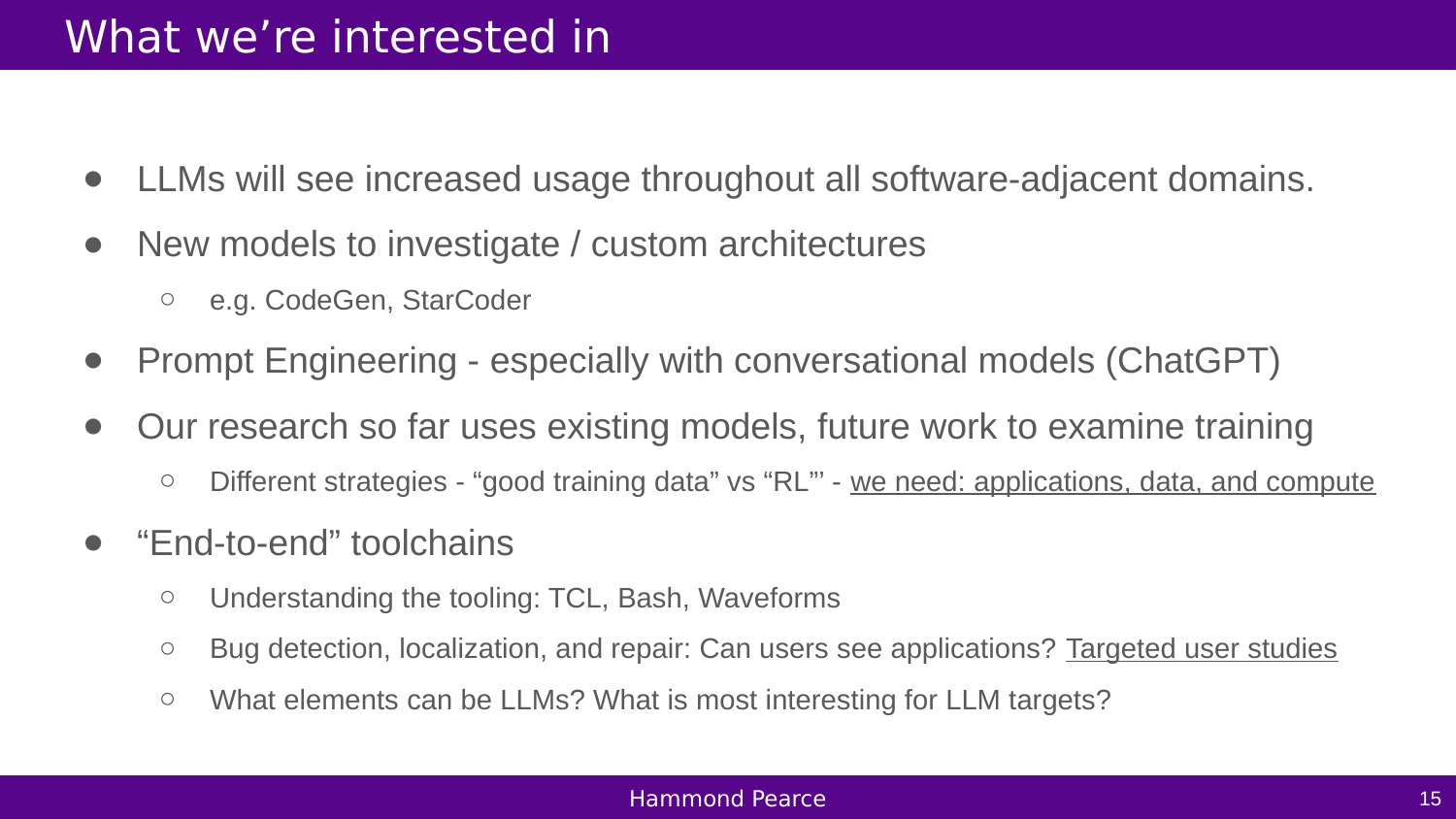

# What we’re interested in
LLMs will see increased usage throughout all software-adjacent domains.
New models to investigate / custom architectures
e.g. CodeGen, StarCoder
Prompt Engineering - especially with conversational models (ChatGPT)
Our research so far uses existing models, future work to examine training
Different strategies - “good training data” vs “RL”’ - we need: applications, data, and compute
“End-to-end” toolchains
Understanding the tooling: TCL, Bash, Waveforms
Bug detection, localization, and repair: Can users see applications? Targeted user studies
What elements can be LLMs? What is most interesting for LLM targets?

15